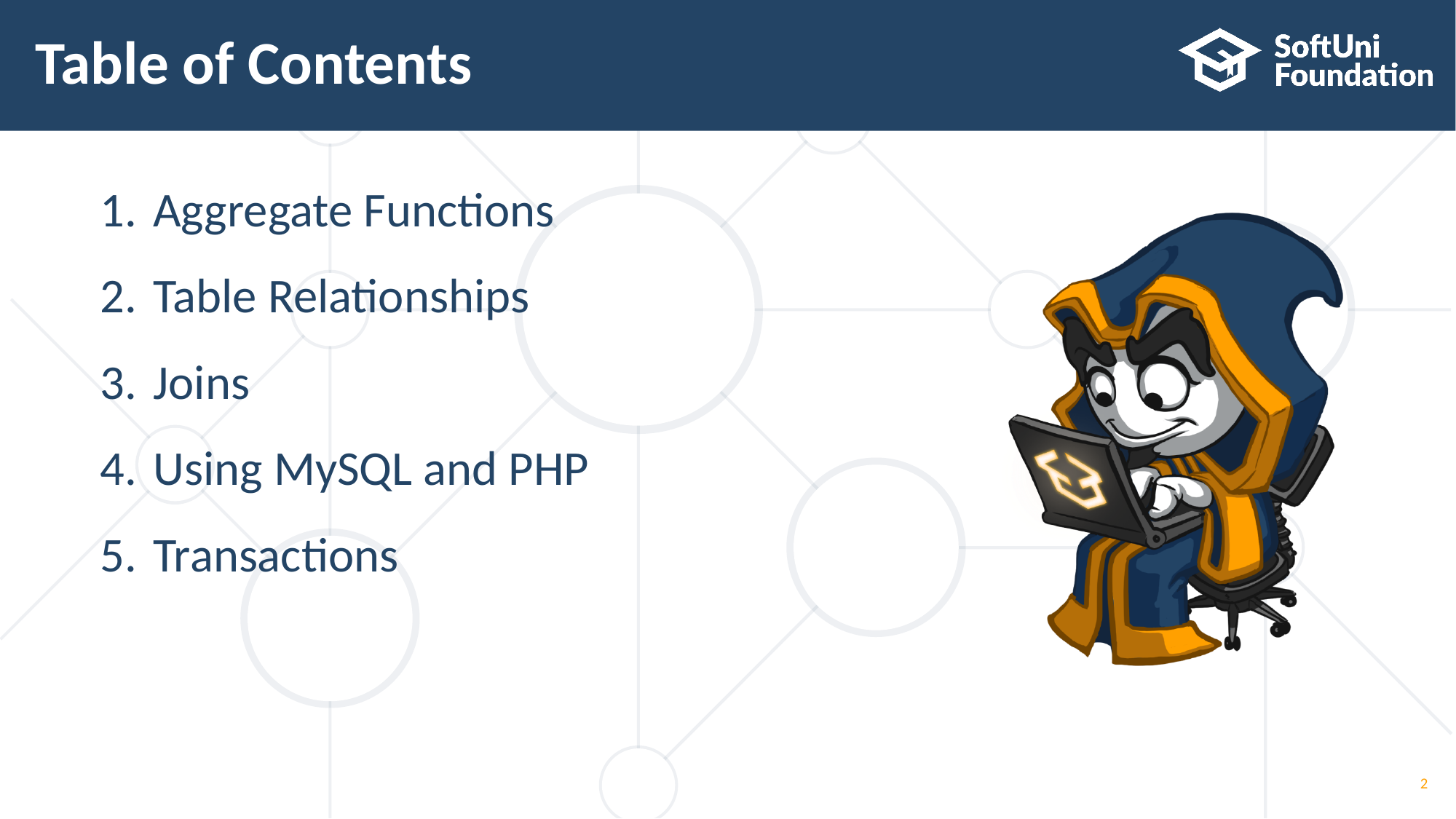

# Table of Contents
Aggregate Functions
Table Relationships
Joins
Using MySQL and PHP
Transactions

2